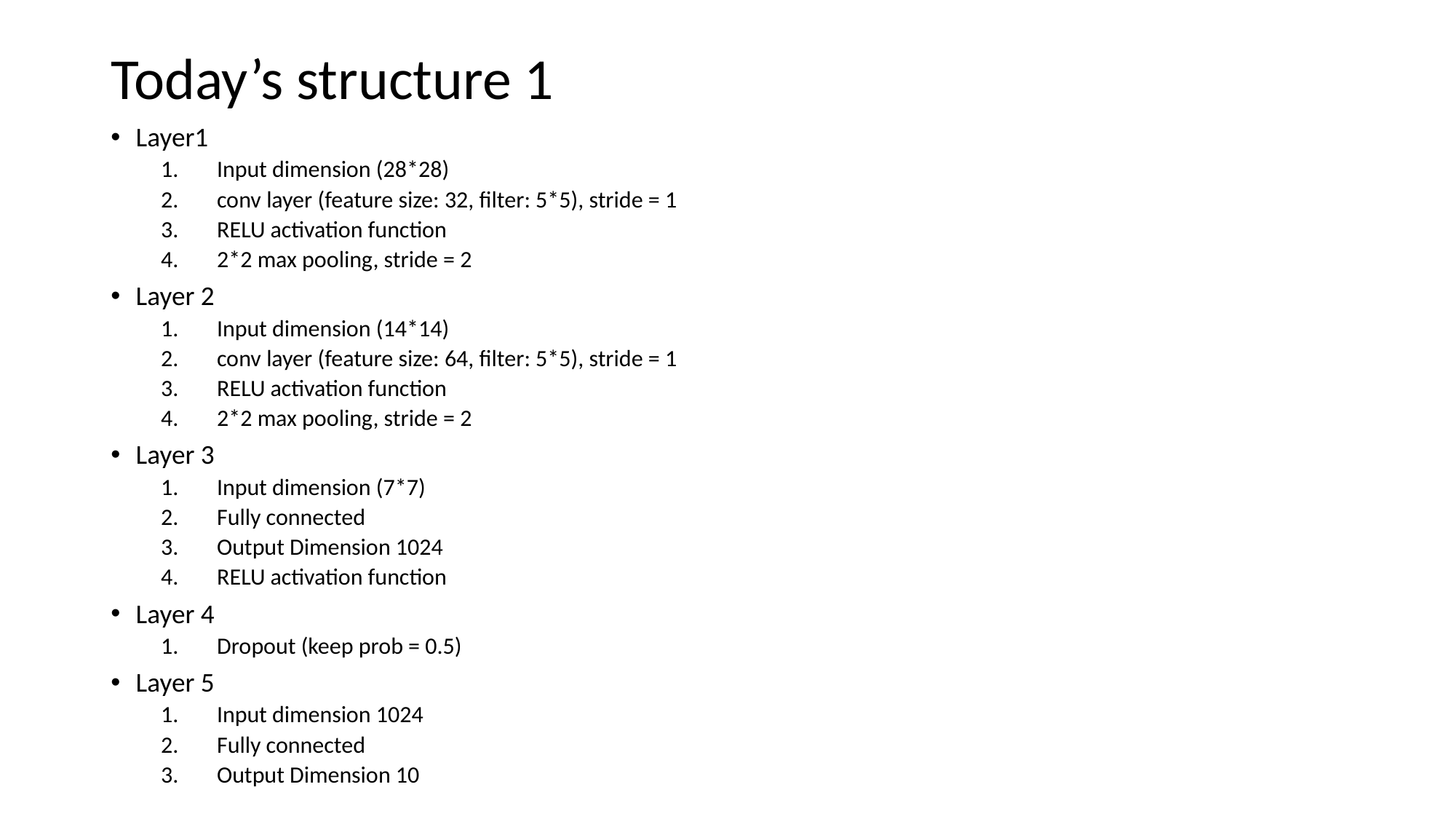

# Today’s structure 1
Layer1
Input dimension (28*28)
conv layer (feature size: 32, filter: 5*5), stride = 1
RELU activation function
2*2 max pooling, stride = 2
Layer 2
Input dimension (14*14)
conv layer (feature size: 64, filter: 5*5), stride = 1
RELU activation function
2*2 max pooling, stride = 2
Layer 3
Input dimension (7*7)
Fully connected
Output Dimension 1024
RELU activation function
Layer 4
Dropout (keep prob = 0.5)
Layer 5
Input dimension 1024
Fully connected
Output Dimension 10